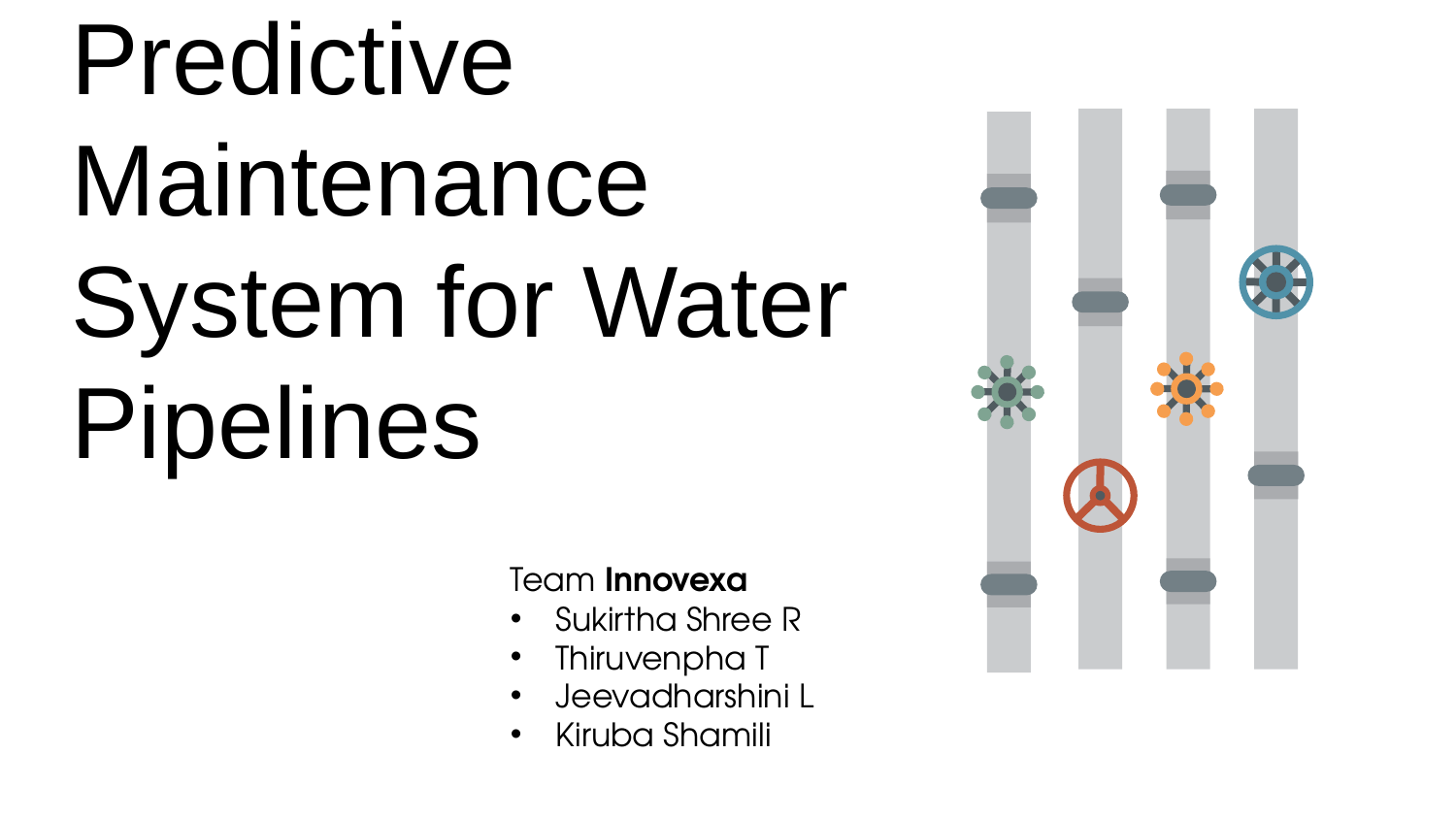

# Predictive Maintenance System for Water Pipelines

Team Innovexa
Sukirtha Shree R
Thiruvenpha T
Jeevadharshini L
Kiruba Shamili